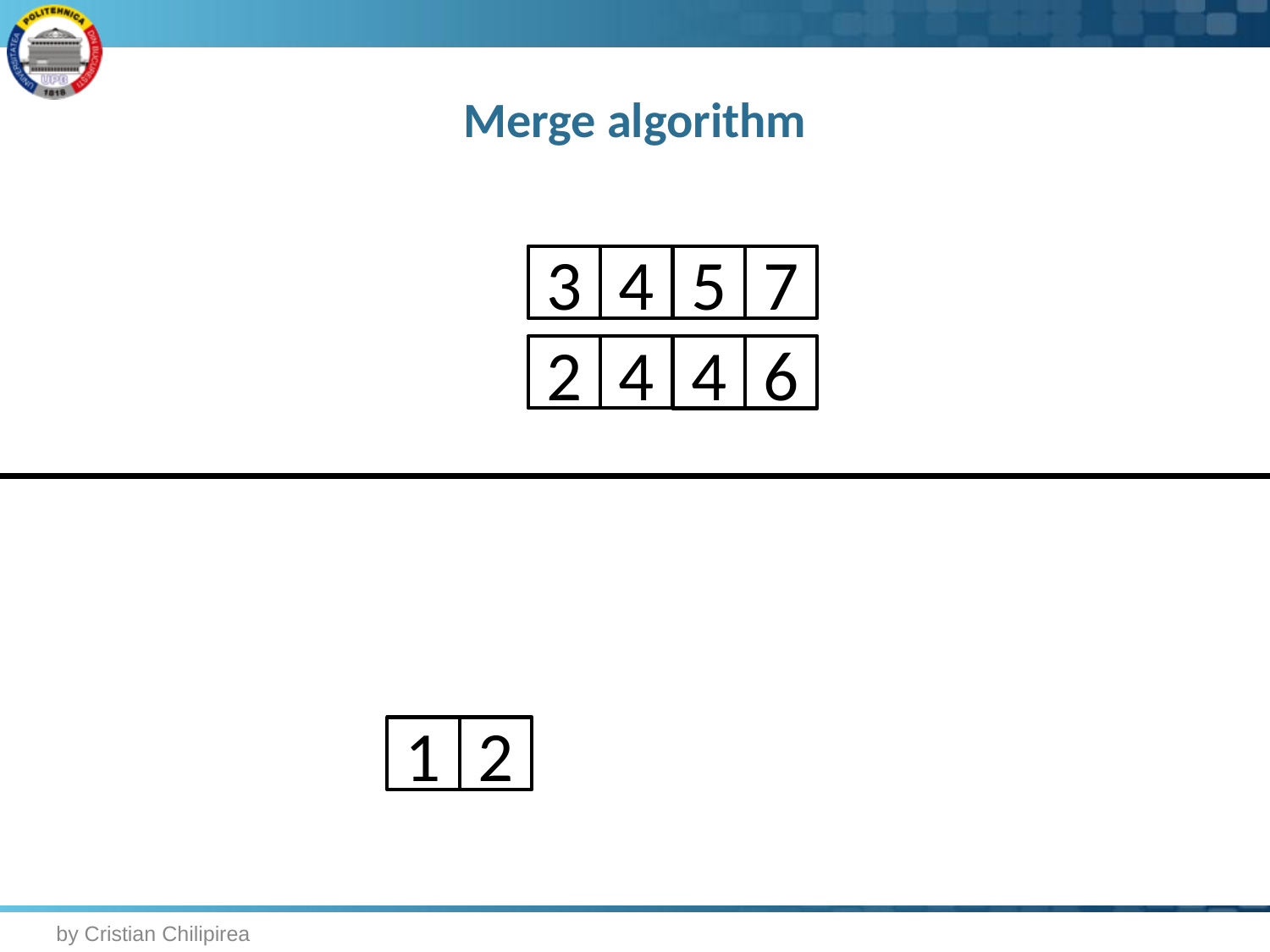

# Merge algorithm
3
4
5
7
2
4
4
6
1
2
by Cristian Chilipirea